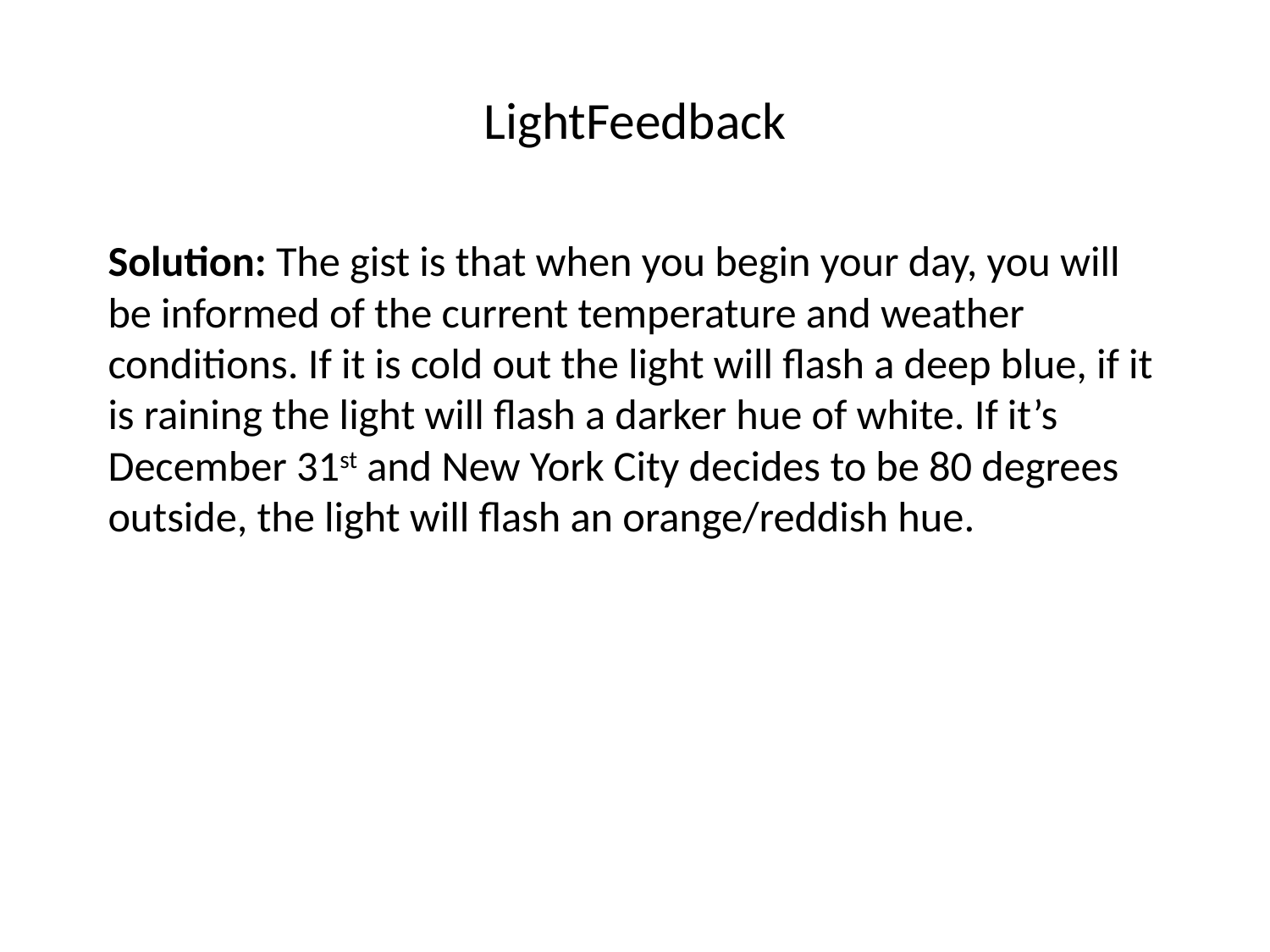

# LightFeedback
Solution: The gist is that when you begin your day, you will be informed of the current temperature and weather conditions. If it is cold out the light will flash a deep blue, if it is raining the light will flash a darker hue of white. If it’s December 31st and New York City decides to be 80 degrees outside, the light will flash an orange/reddish hue.